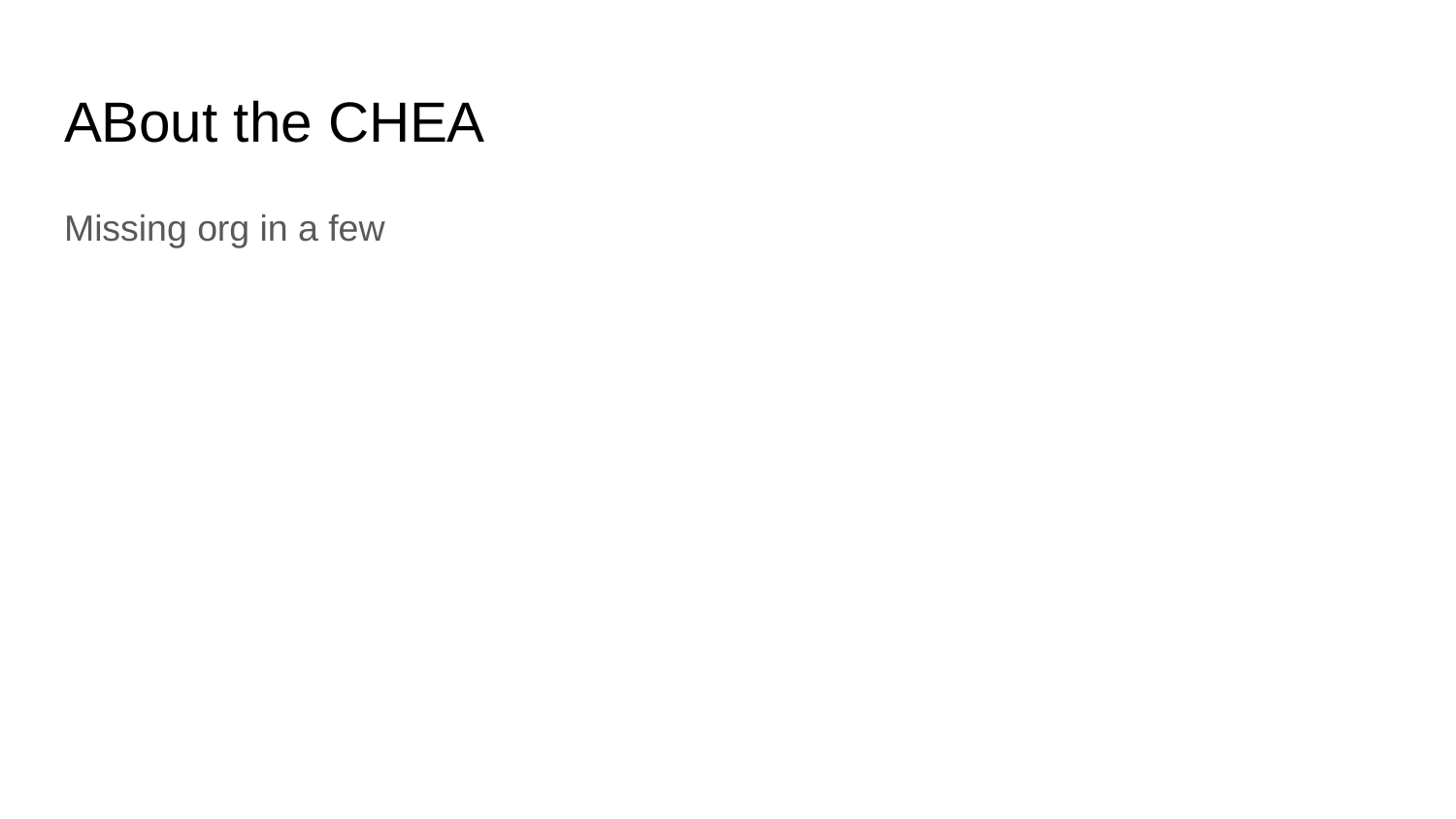

# ABout the CHEA
Missing org in a few